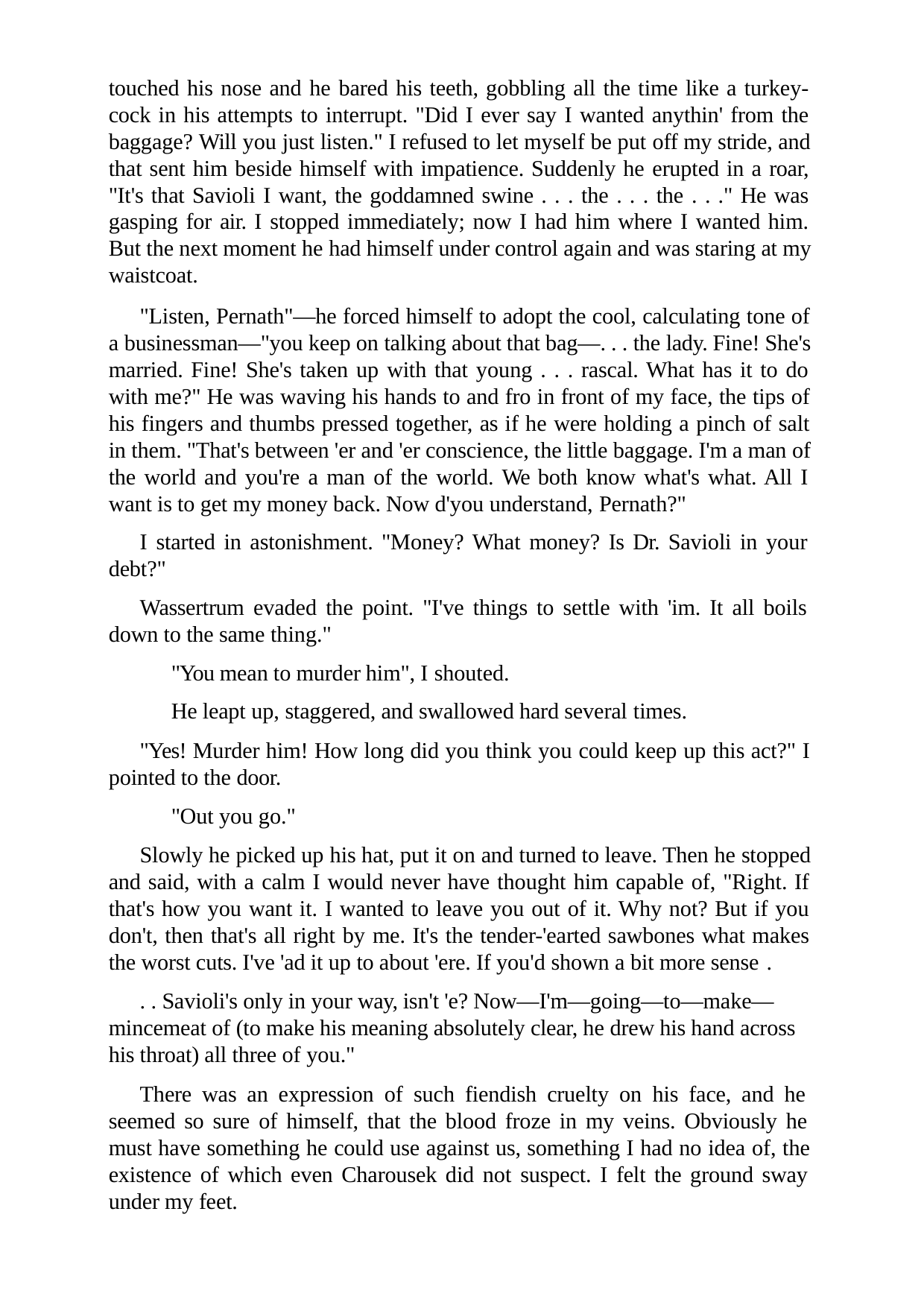

touched his nose and he bared his teeth, gobbling all the time like a turkey-  cock in his attempts to interrupt. "Did I ever say I wanted anythin' from the  baggage? Will you just listen." I refused to let myself be put off my stride, and  that sent him beside himself with impatience. Suddenly he erupted in a roar,  "It's that Savioli I want, the goddamned swine . . . the . . . the . . ." He was  gasping for air. I stopped immediately; now I had him where I wanted him.  But the next moment he had himself under control again and was staring at my  waistcoat.
"Listen, Pernath"—he forced himself to adopt the cool, calculating tone of  a businessman—"you keep on talking about that bag—. . . the lady. Fine! She's  married. Fine! She's taken up with that young . . . rascal. What has it to do  with me?" He was waving his hands to and fro in front of my face, the tips of  his fingers and thumbs pressed together, as if he were holding a pinch of salt  in them. "That's between 'er and 'er conscience, the little baggage. I'm a man of  the world and you're a man of the world. We both know what's what. All I  want is to get my money back. Now d'you understand, Pernath?"
I started in astonishment. "Money? What money? Is Dr. Savioli in your  debt?"
Wassertrum evaded the point. "I've things to settle with 'im. It all boils  down to the same thing."
"You mean to murder him", I shouted.
He leapt up, staggered, and swallowed hard several times.
"Yes! Murder him! How long did you think you could keep up this act?" I  pointed to the door.
"Out you go."
Slowly he picked up his hat, put it on and turned to leave. Then he stopped  and said, with a calm I would never have thought him capable of, "Right. If  that's how you want it. I wanted to leave you out of it. Why not? But if you  don't, then that's all right by me. It's the tender-'earted sawbones what makes  the worst cuts. I've 'ad it up to about 'ere. If you'd shown a bit more sense .
. . Savioli's only in your way, isn't 'e? Now—I'm—going—to—make—  mincemeat of (to make his meaning absolutely clear, he drew his hand across  his throat) all three of you."
There was an expression of such fiendish cruelty on his face, and he  seemed so sure of himself, that the blood froze in my veins. Obviously he  must have something he could use against us, something I had no idea of, the  existence of which even Charousek did not suspect. I felt the ground sway  under my feet.